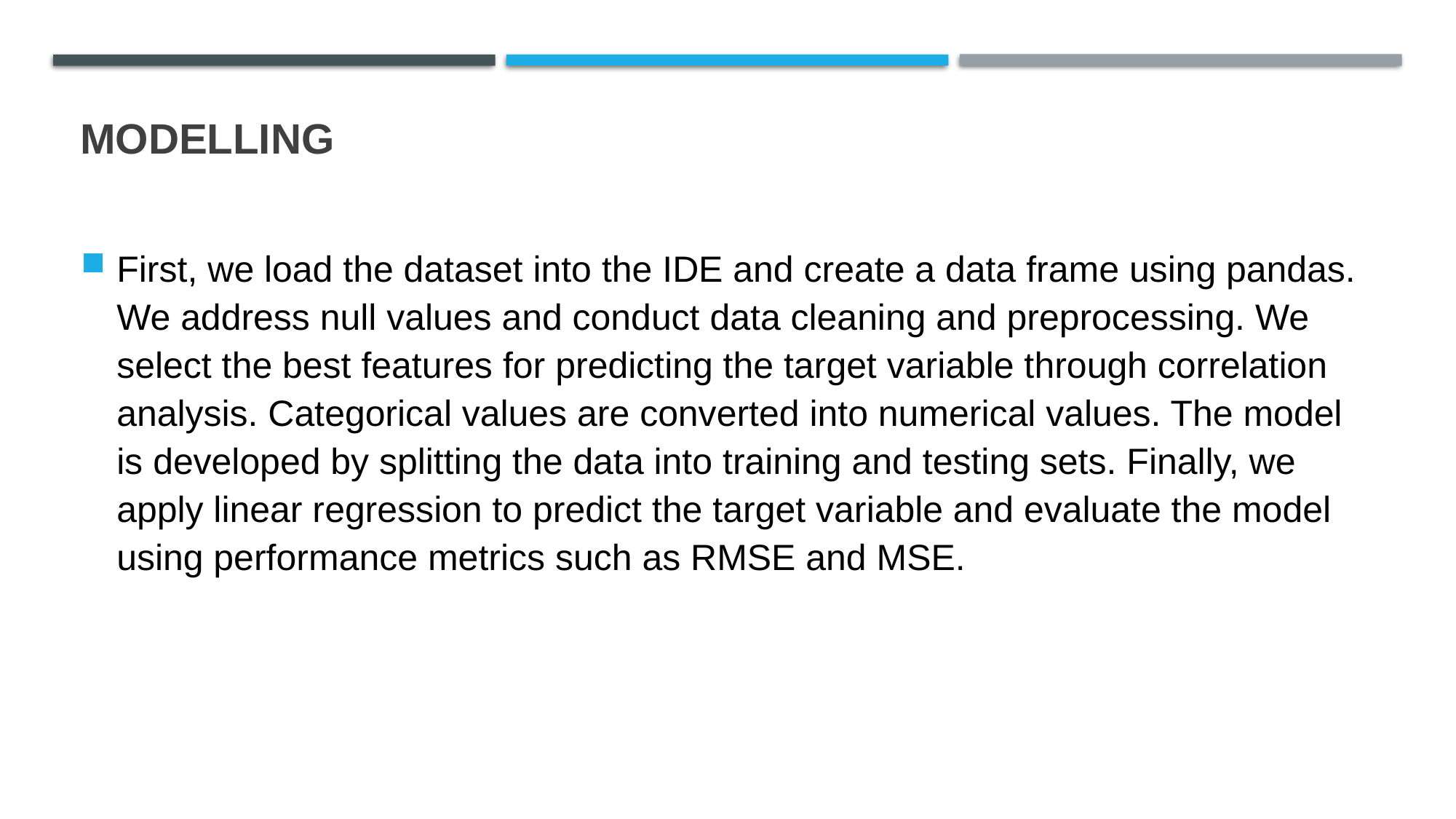

# MODELLING
First, we load the dataset into the IDE and create a data frame using pandas. We address null values and conduct data cleaning and preprocessing. We select the best features for predicting the target variable through correlation analysis. Categorical values are converted into numerical values. The model is developed by splitting the data into training and testing sets. Finally, we apply linear regression to predict the target variable and evaluate the model using performance metrics such as RMSE and MSE.